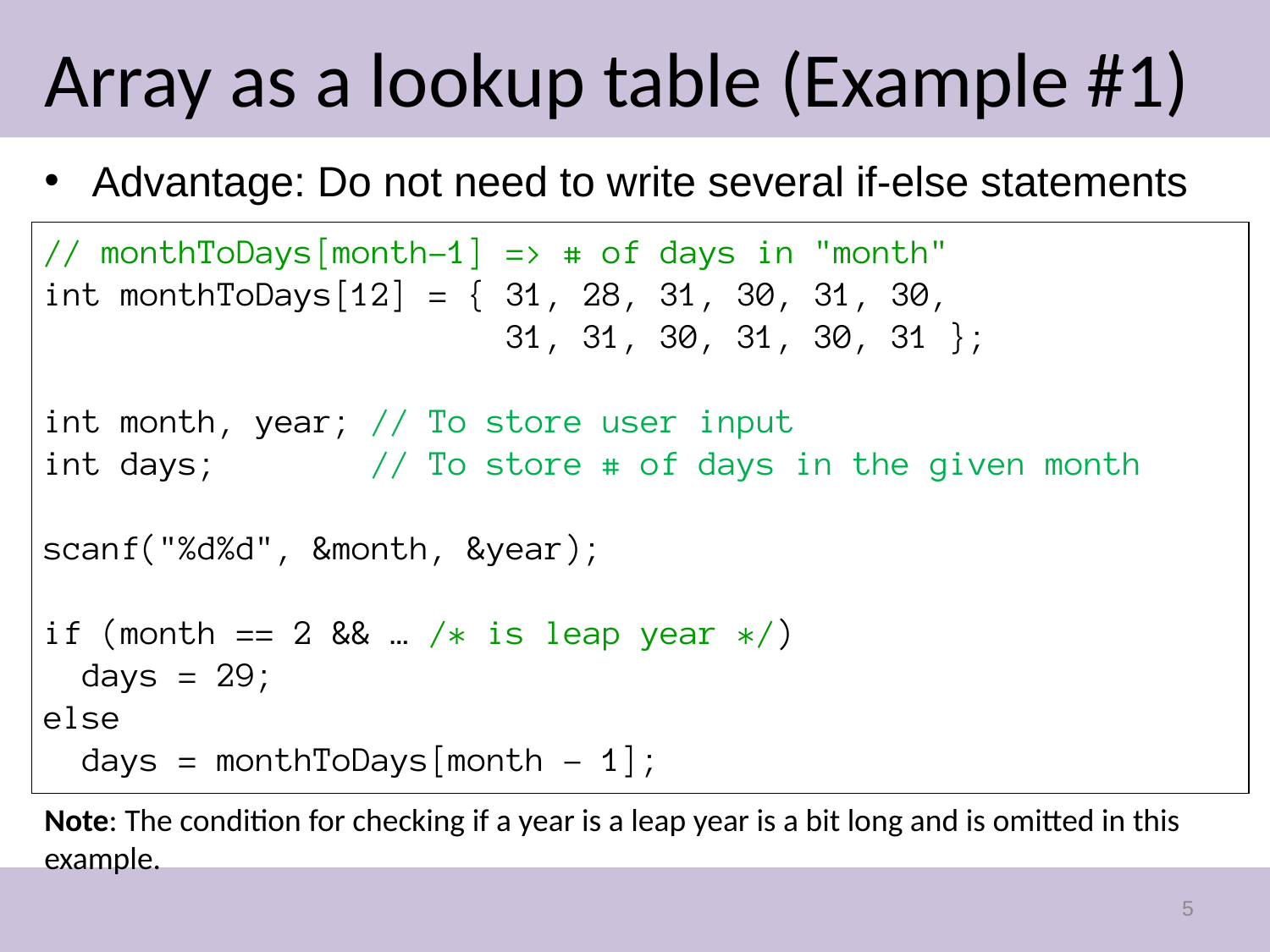

# Array as a lookup table (Example #1)
Advantage: Do not need to write several if-else statements
// monthToDays[month-1] => # of days in "month"
int monthToDays[12] = { 31, 28, 31, 30, 31, 30,
                        31, 31, 30, 31, 30, 31 };

int month, year; // To store user input
int days;        // To store # of days in the given month

scanf("%d%d", &month, &year);

if (month == 2 && … /* is leap year */)
  days = 29;
else
  days = monthToDays[month – 1];

Note: The condition for checking if a year is a leap year is a bit long and is omitted in this example.
5